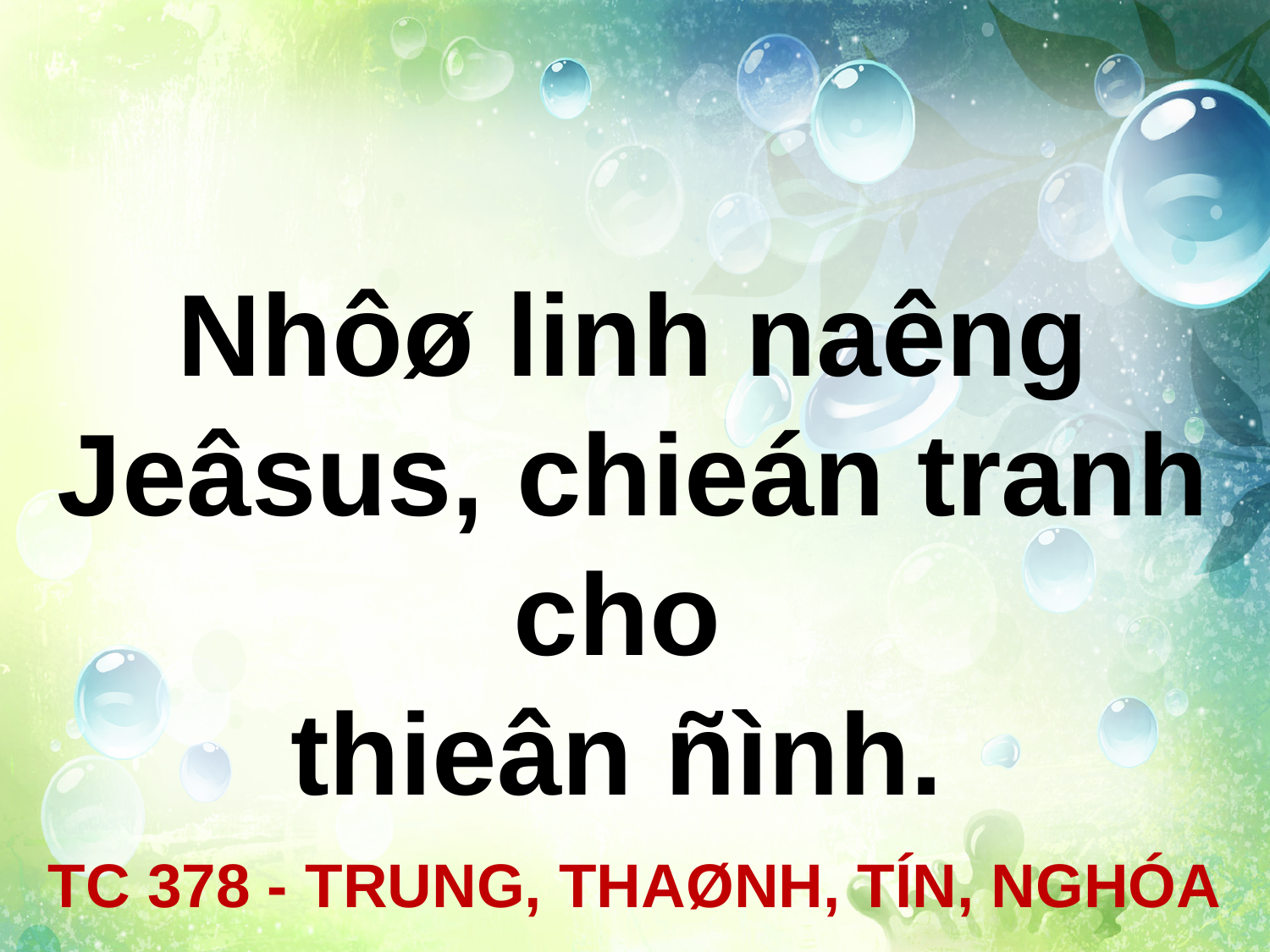

Nhôø linh naêng Jeâsus, chieán tranh cho
thieân ñình.
TC 378 - TRUNG, THAØNH, TÍN, NGHÓA